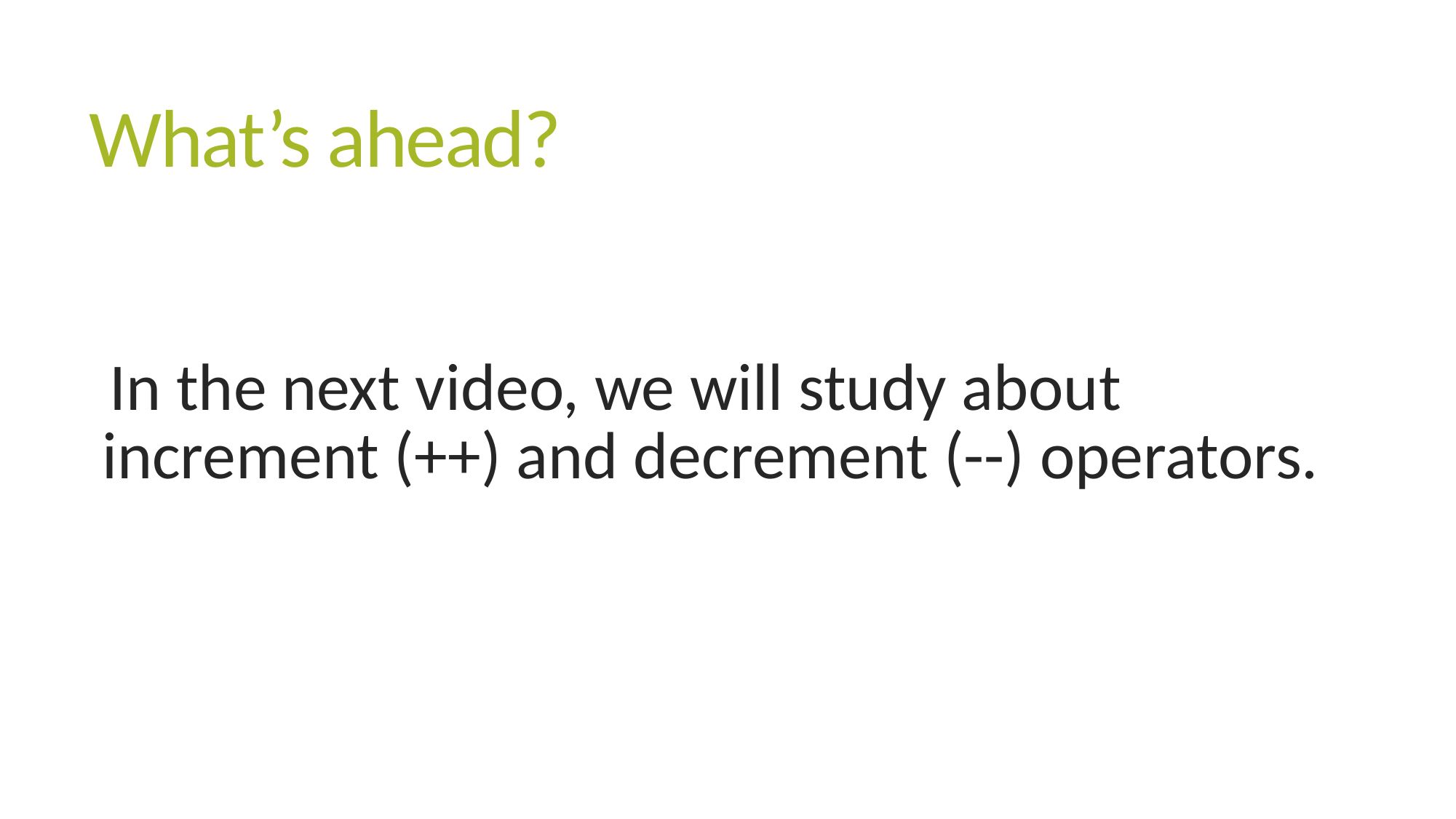

# What’s ahead?
In the next video, we will study about increment (++) and decrement (--) operators.